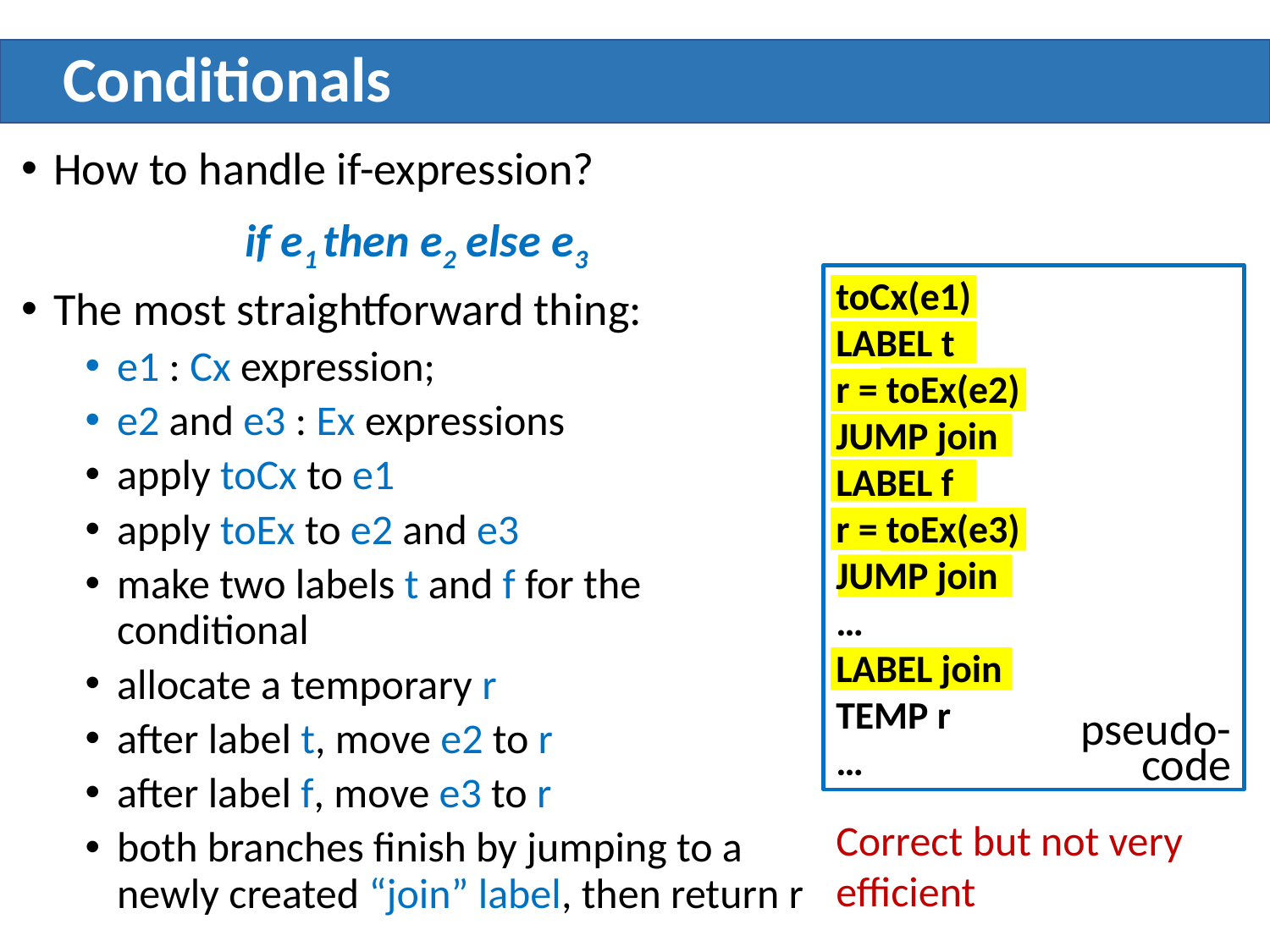

# Conditionals
How to handle if-expression?
if e1 then e2 else e3
The most straightforward thing:
e1 : Cx expression;
e2 and e3 : Ex expressions
apply toCx to e1
apply toEx to e2 and e3
make two labels t and f for the conditional
allocate a temporary r
after label t, move e2 to r
after label f, move e3 to r
both branches finish by jumping to a newly created “join” label, then return r

toCx(e1)
LABEL t
r = toEx(e2)
JUMP join
LABEL f
r = toEx(e3)
JUMP join
…
LABEL join
TEMP r
…

pseudo-
code
Correct but not very efficient